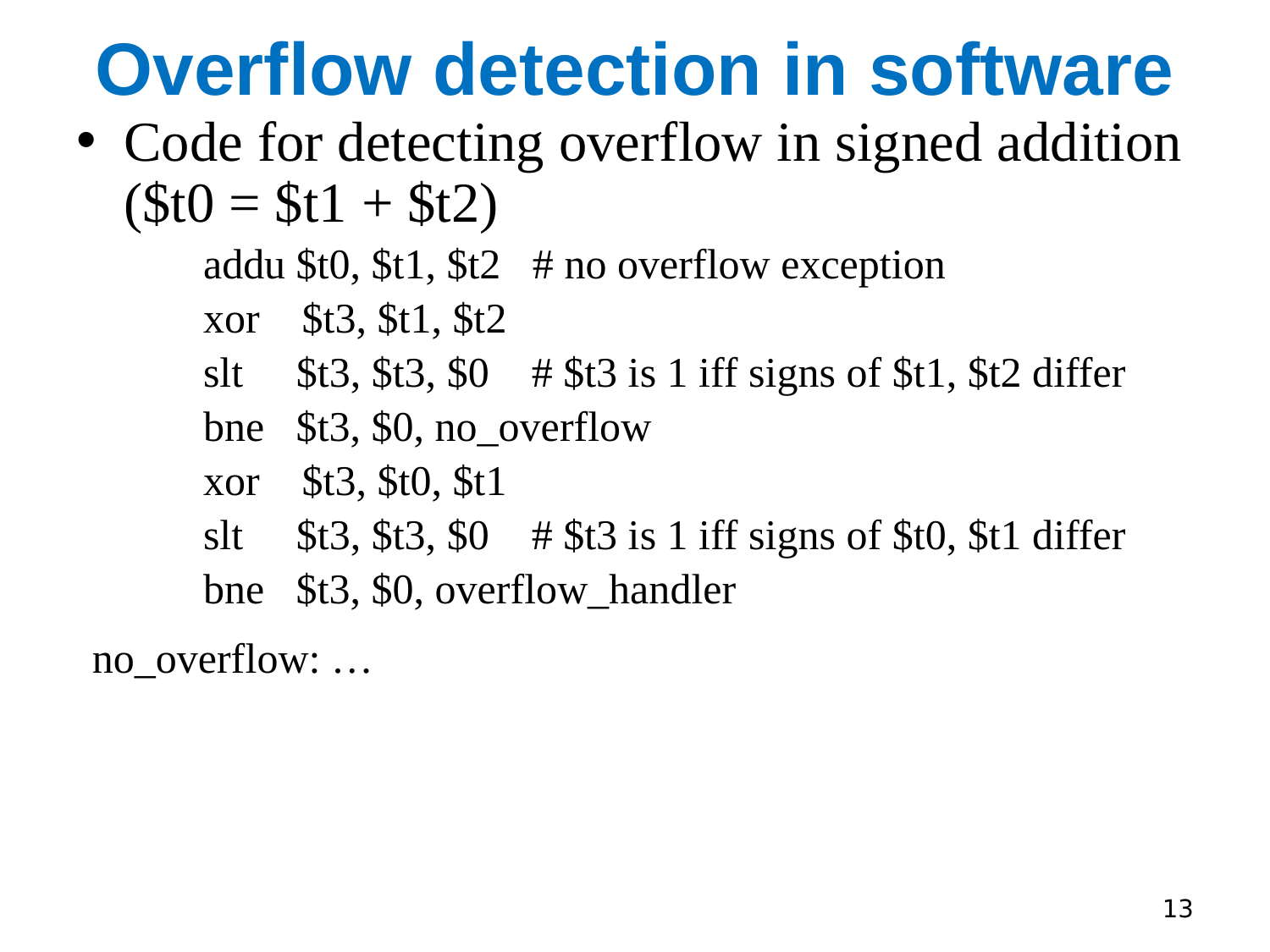

# Overflow detection in software
Code for detecting overflow in signed addition ($t0 = $t1 + $t2)
addu $t0, $t1, $t2   # no overflow exception
xor    $t3, $t1, $t2
slt     $t3, $t3, $0    # $t3 is 1 iff signs of $t1, $t2 differ
bne   $t3, $0, no_overflow
xor    $t3, $t0, $t1
slt     $t3, $t3, $0    # $t3 is 1 iff signs of $t0, $t1 differ
bne   $t3, $0, overflow_handler
no_overflow: …

13